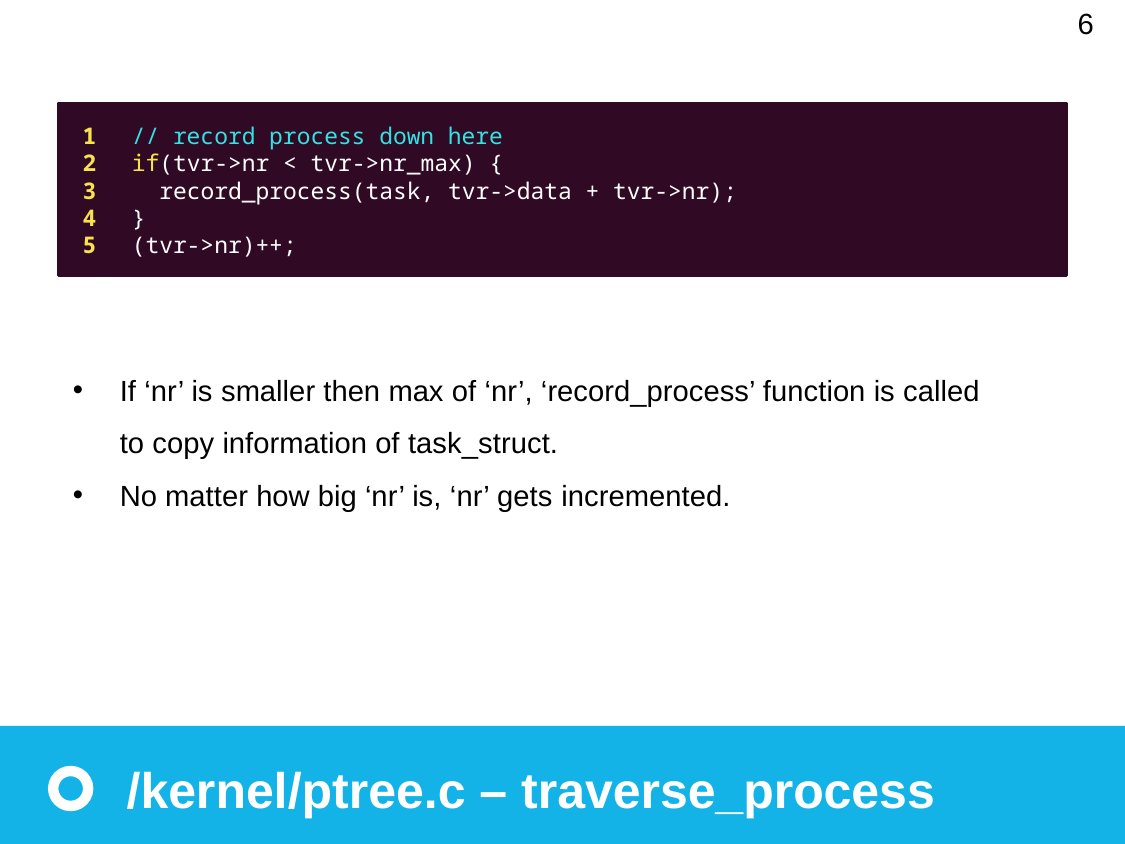

6
1
2
3
4
5
// record process down here
if(tvr->nr < tvr->nr_max) {
  record_process(task, tvr->data + tvr->nr);
}
(tvr->nr)++;
If ‘nr’ is smaller then max of ‘nr’, ‘record_process’ function is called to copy information of task_struct.
No matter how big ‘nr’ is, ‘nr’ gets incremented.

/kernel/ptree.c – traverse_process